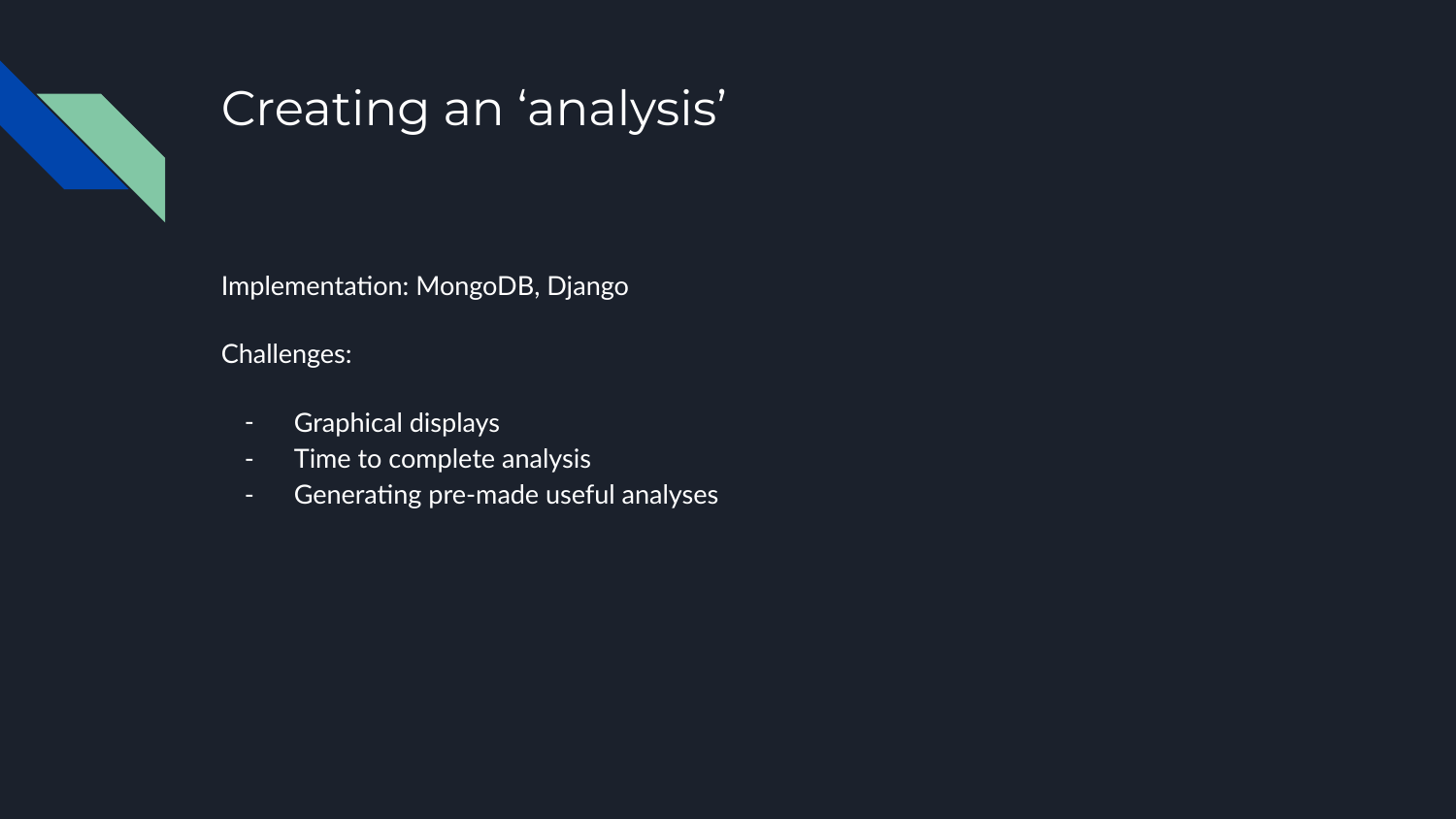

# Creating an ‘analysis’
Implementation: MongoDB, Django
Challenges:
Graphical displays
Time to complete analysis
Generating pre-made useful analyses